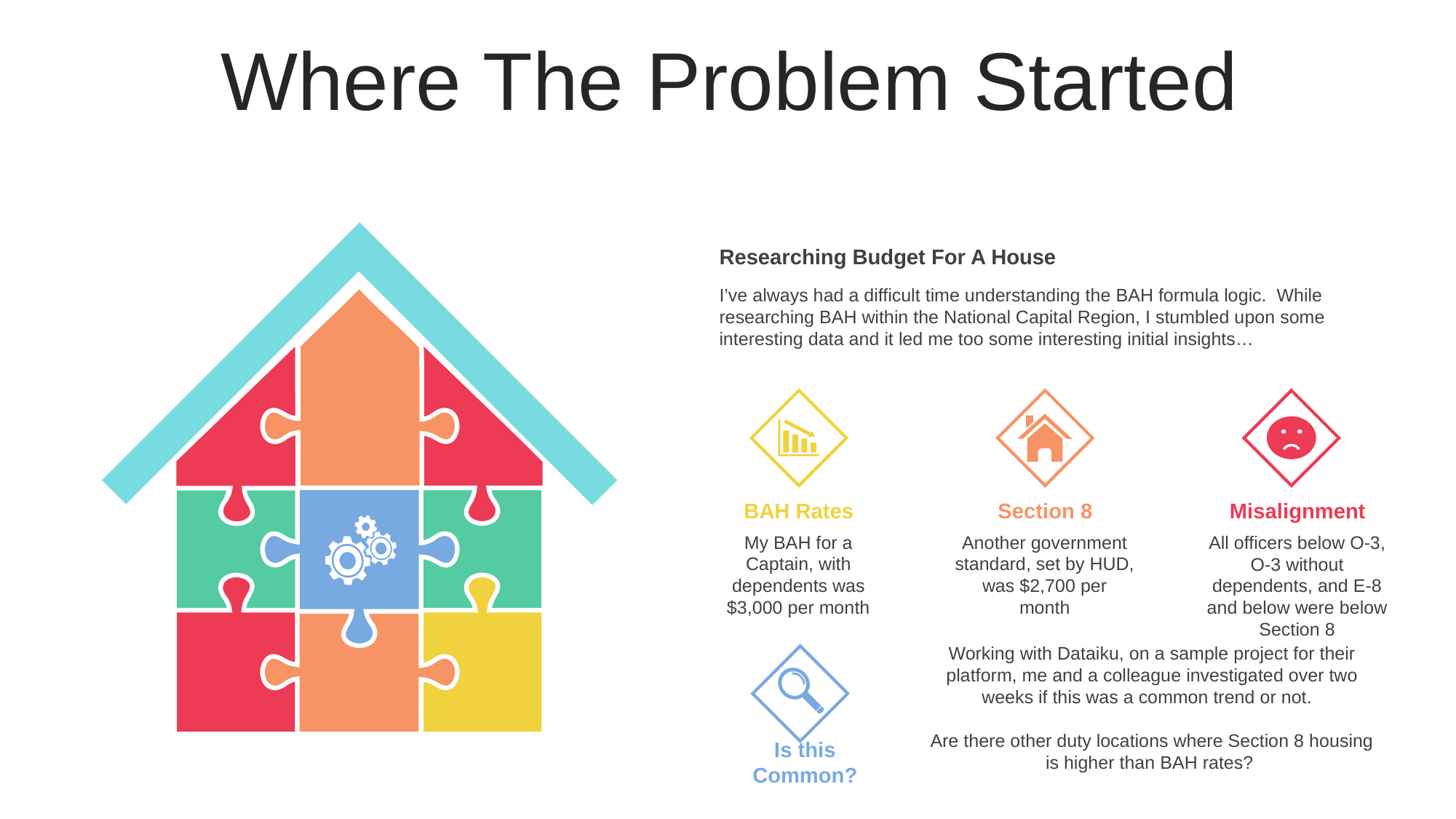

Where The Problem Started
Researching Budget For A House
I’ve always had a difficult time understanding the BAH formula logic.  While researching BAH within the National Capital Region, I stumbled upon some interesting data and it led me too some interesting initial insights…

BAH Rates
My BAH for a Captain, with dependents was $3,000 per month
Section 8
Another government standard, set by HUD, was $2,700 per month
Misalignment
All officers below O-3, O-3 without dependents, and E-8 and below were below Section 8

Working with Dataiku, on a sample project for their platform, me and a colleague investigated over two weeks if this was a common trend or not.

Are there other duty locations where Section 8 housing is higher than BAH rates?
Is this Common?